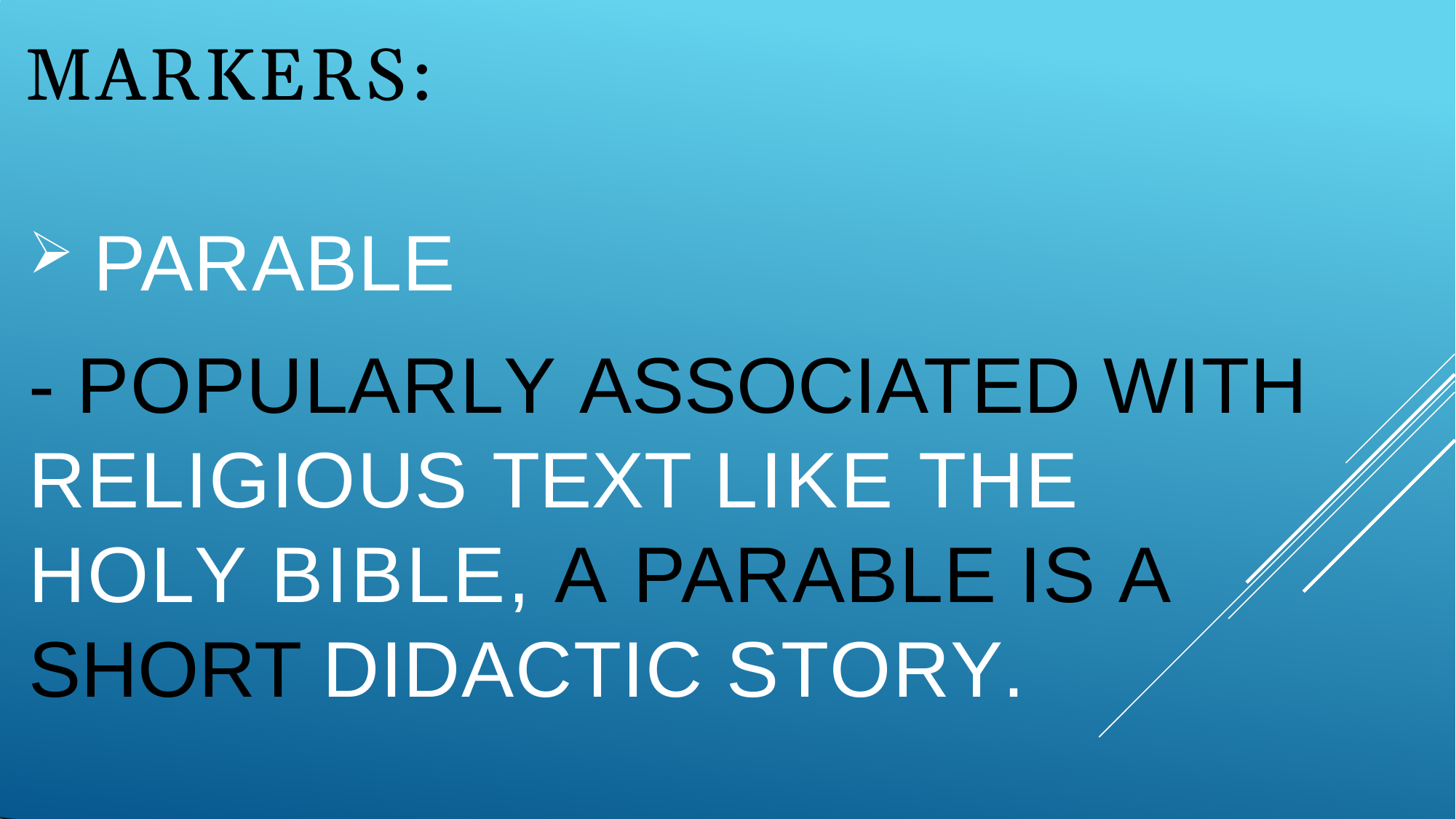

# MARKERS:
PARABLE
- POPULARLY ASSOCIATED WITH RELIGIOUS TEXT LIKE THE HOLY BIBLE, A PARABLE IS A SHORT DIDACTIC STORY.